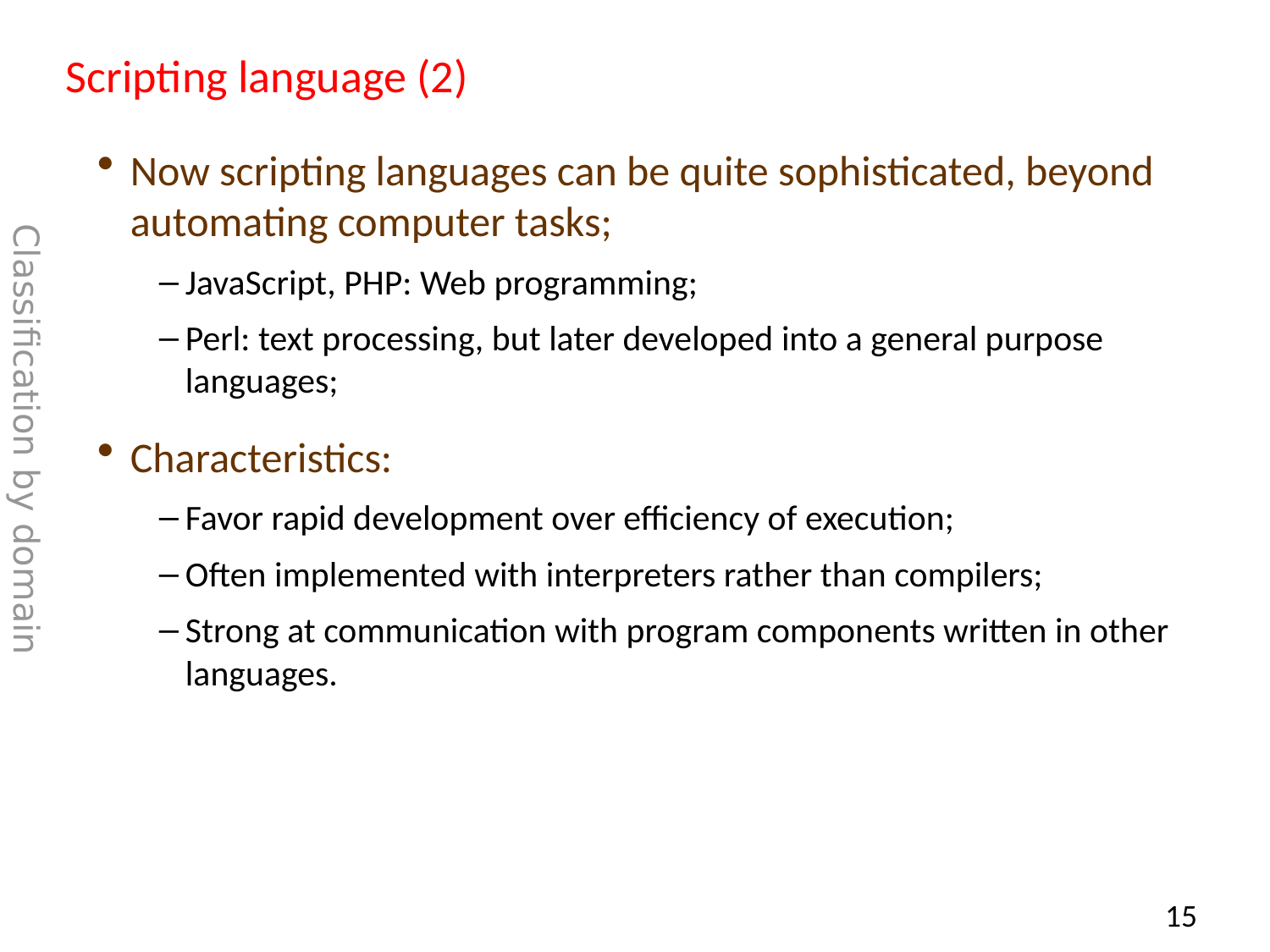

# Scripting language (2)
Now scripting languages can be quite sophisticated, beyond automating computer tasks;
JavaScript, PHP: Web programming;
Perl: text processing, but later developed into a general purpose languages;
Characteristics:
Favor rapid development over efficiency of execution;
Often implemented with interpreters rather than compilers;
Strong at communication with program components written in other languages.

Classification by domain
15